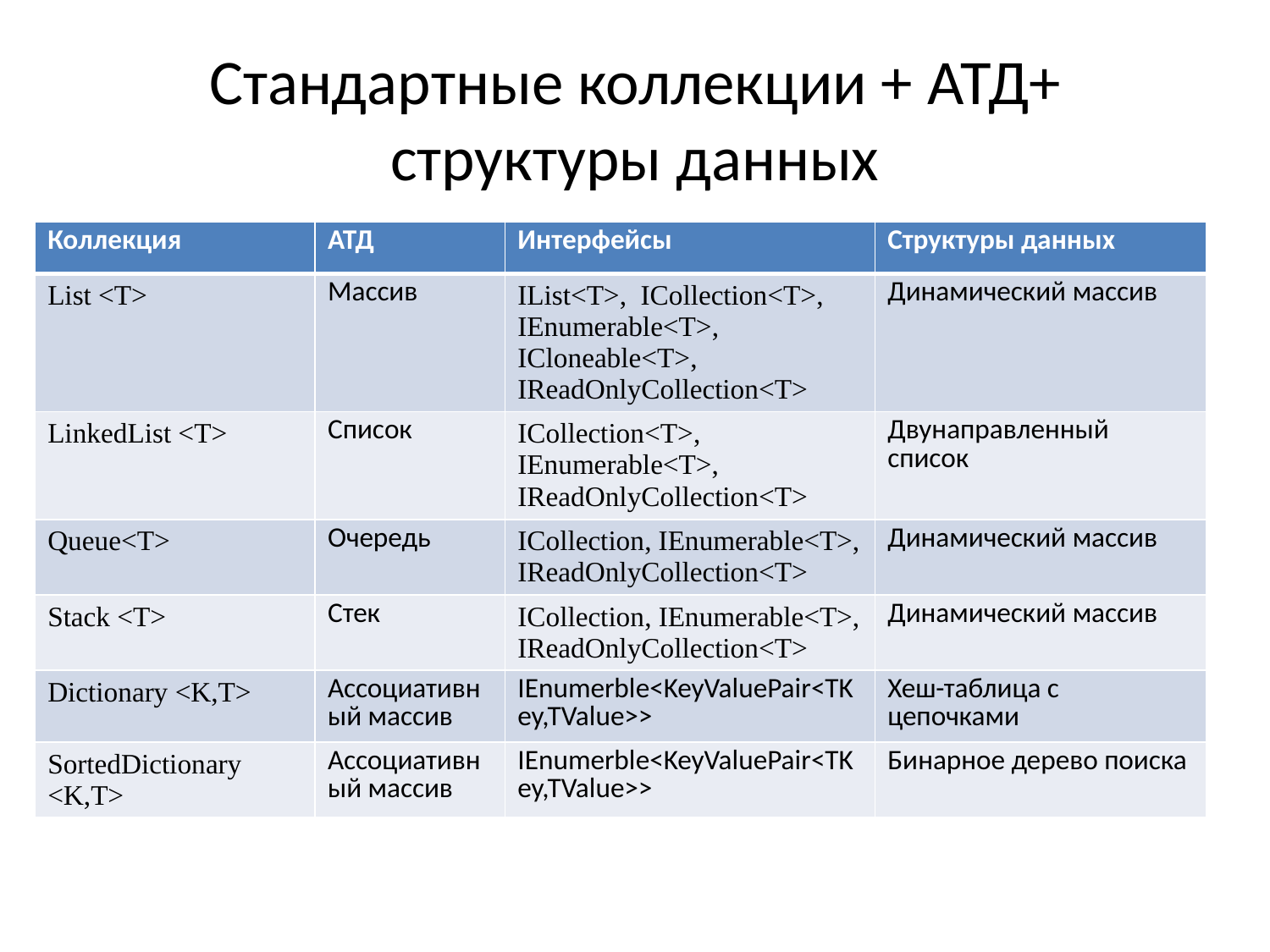

# Стандартные коллекции + АТД+ структуры данных
| Коллекция | АТД | Интерфейсы | Структуры данных |
| --- | --- | --- | --- |
| List <T> | Массив | IList<T>, ICollection<T>, IEnumerable<T>, ICloneable<T>, IReadOnlyCollection<T> | Динамический массив |
| LinkedList <T> | Список | ICollection<T>, IEnumerable<T>, IReadOnlyCollection<T> | Двунаправленный список |
| Queue<T> | Очередь | ICollection, IEnumerable<T>, IReadOnlyCollection<T> | Динамический массив |
| Stack <T> | Стек | ICollection, IEnumerable<T>, IReadOnlyCollection<T> | Динамический массив |
| Dictionary <K,T> | Ассоциативный массив | IEnumerble<KeyValuePair<TKey,TValue>> | Хеш-таблица с цепочками |
| SortedDictionary <K,T> | Ассоциативный массив | IEnumerble<KeyValuePair<TKey,TValue>> | Бинарное дерево поиска |